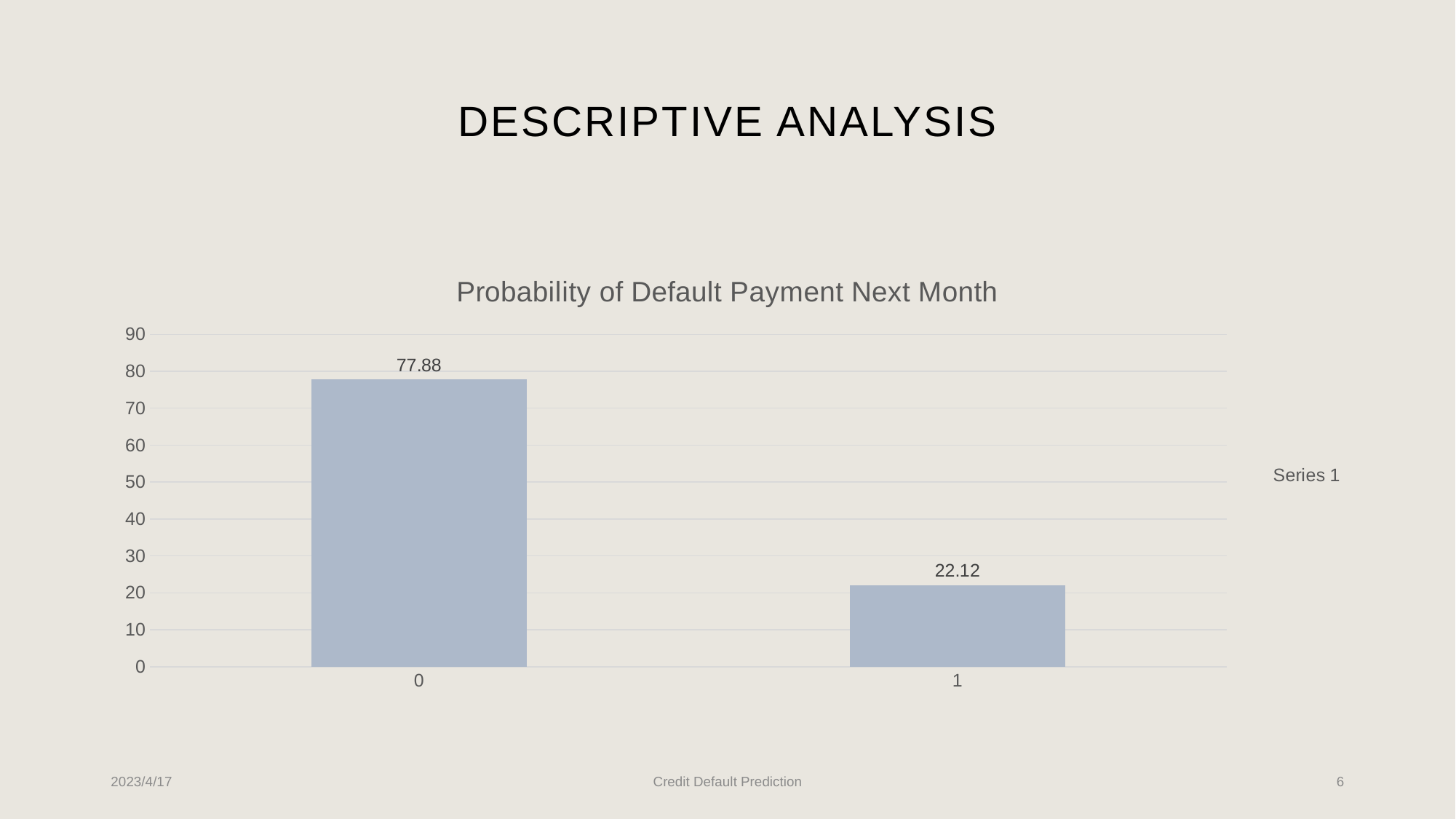

# Descriptive analysis

### Chart: Probability of Default Payment Next Month

| Category | Series 1 |
|---|---|
| 0 | 77.88 |
| 1 | 22.12 |
2023/4/17
Credit Default Prediction
6